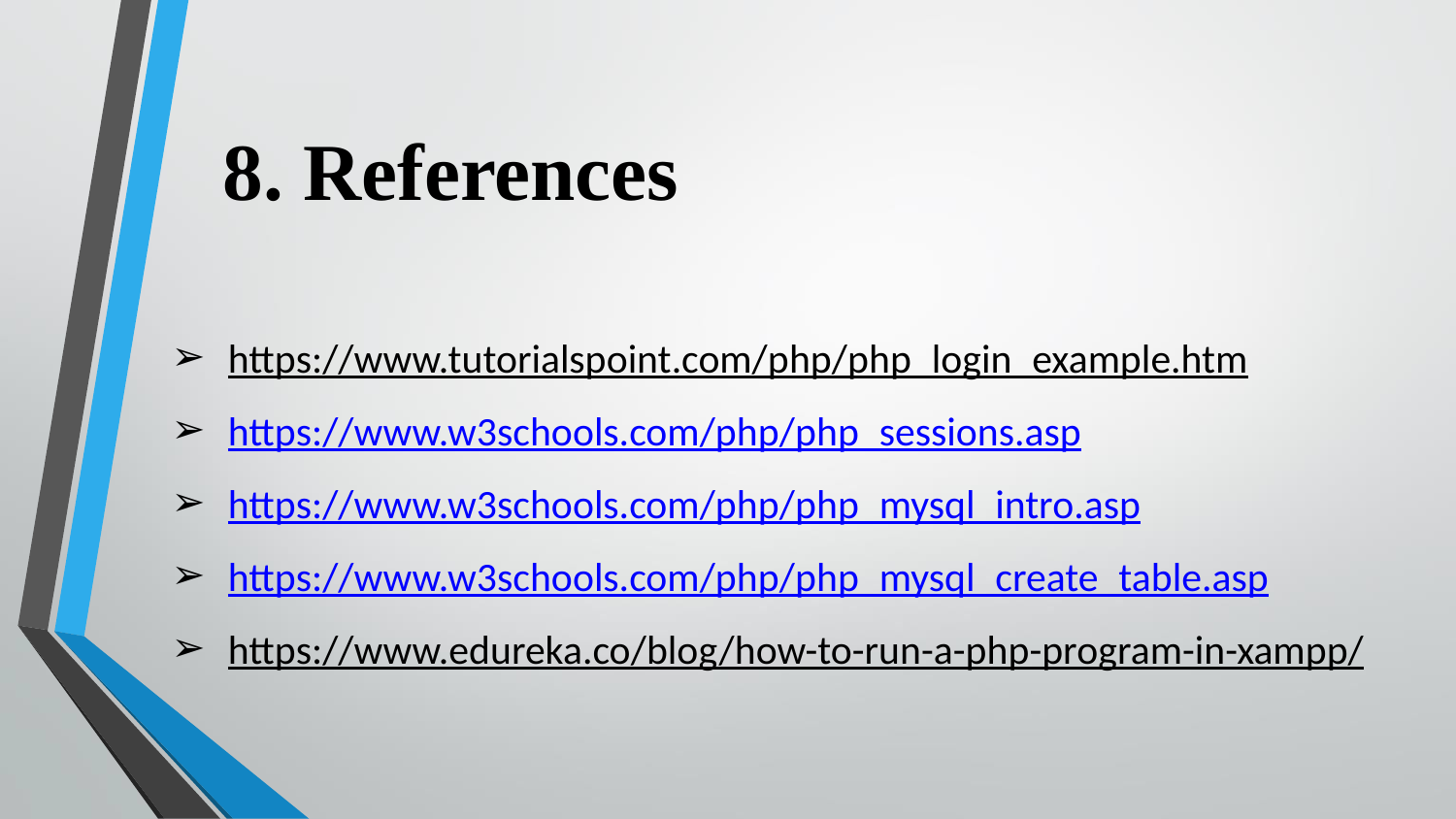

# 8. References
https://www.tutorialspoint.com/php/php_login_example.htm
https://www.w3schools.com/php/php_sessions.asp
https://www.w3schools.com/php/php_mysql_intro.asp
https://www.w3schools.com/php/php_mysql_create_table.asp
https://www.edureka.co/blog/how-to-run-a-php-program-in-xampp/